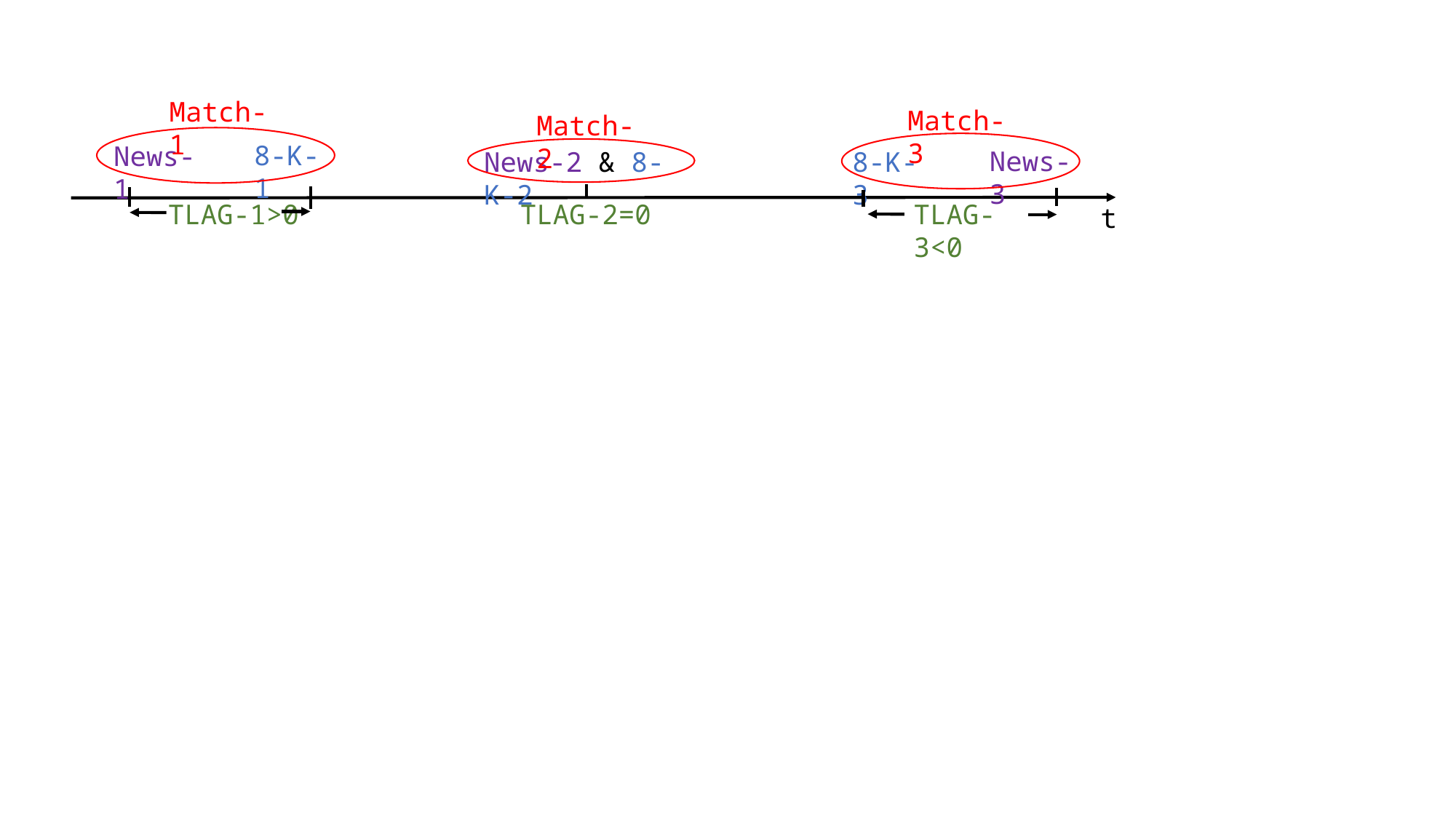

Match-1

8-K-1
News-1
TLAG-1>0
Match-3

News-3
8-K-3
TLAG-3<0
Match-2

News-2 & 8-K-2
TLAG-2=0
t